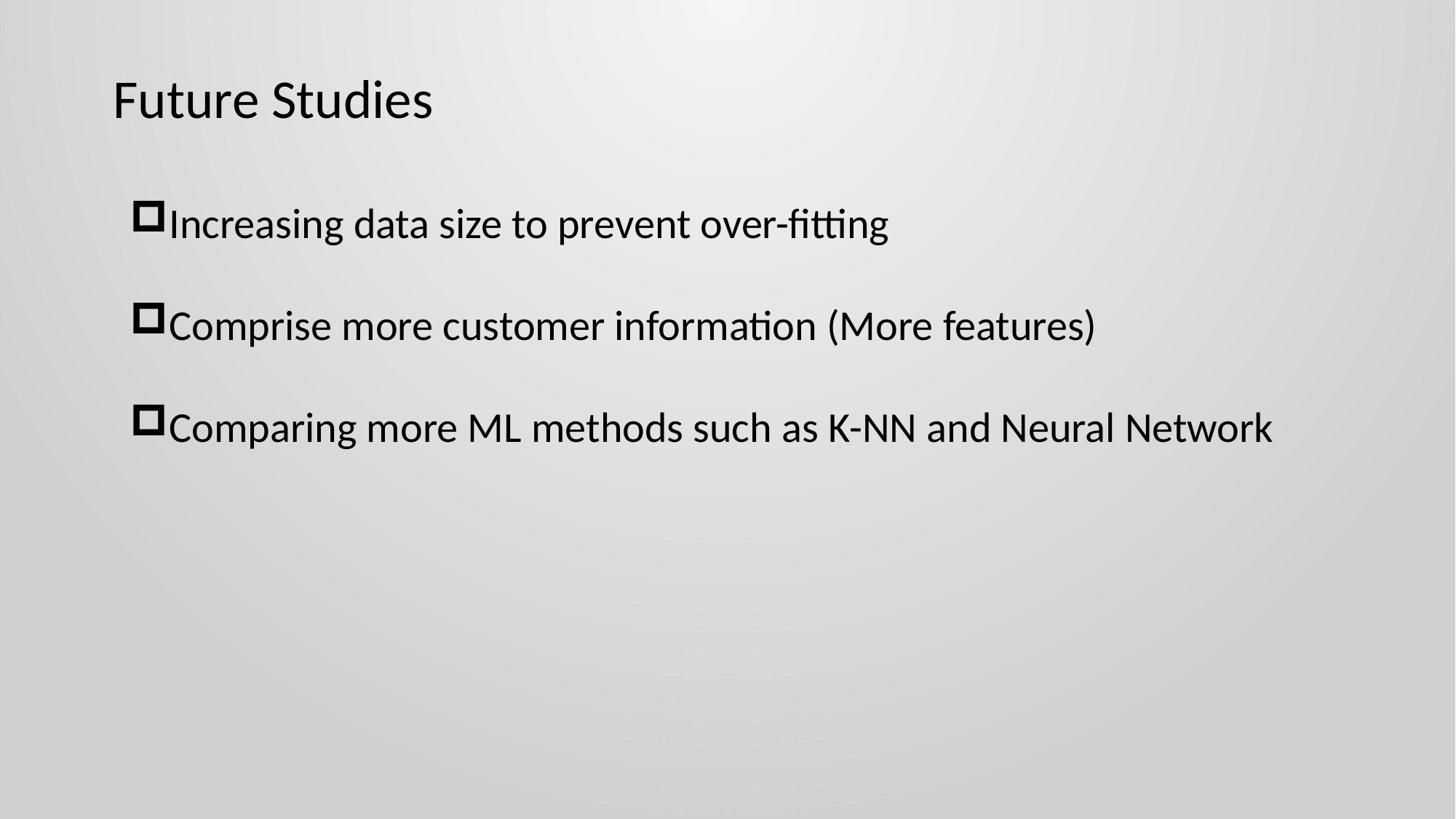

Future Studies
Increasing data size to prevent over-fitting

Comprise more customer information (More features)

Comparing more ML methods such as K-NN and Neural Network